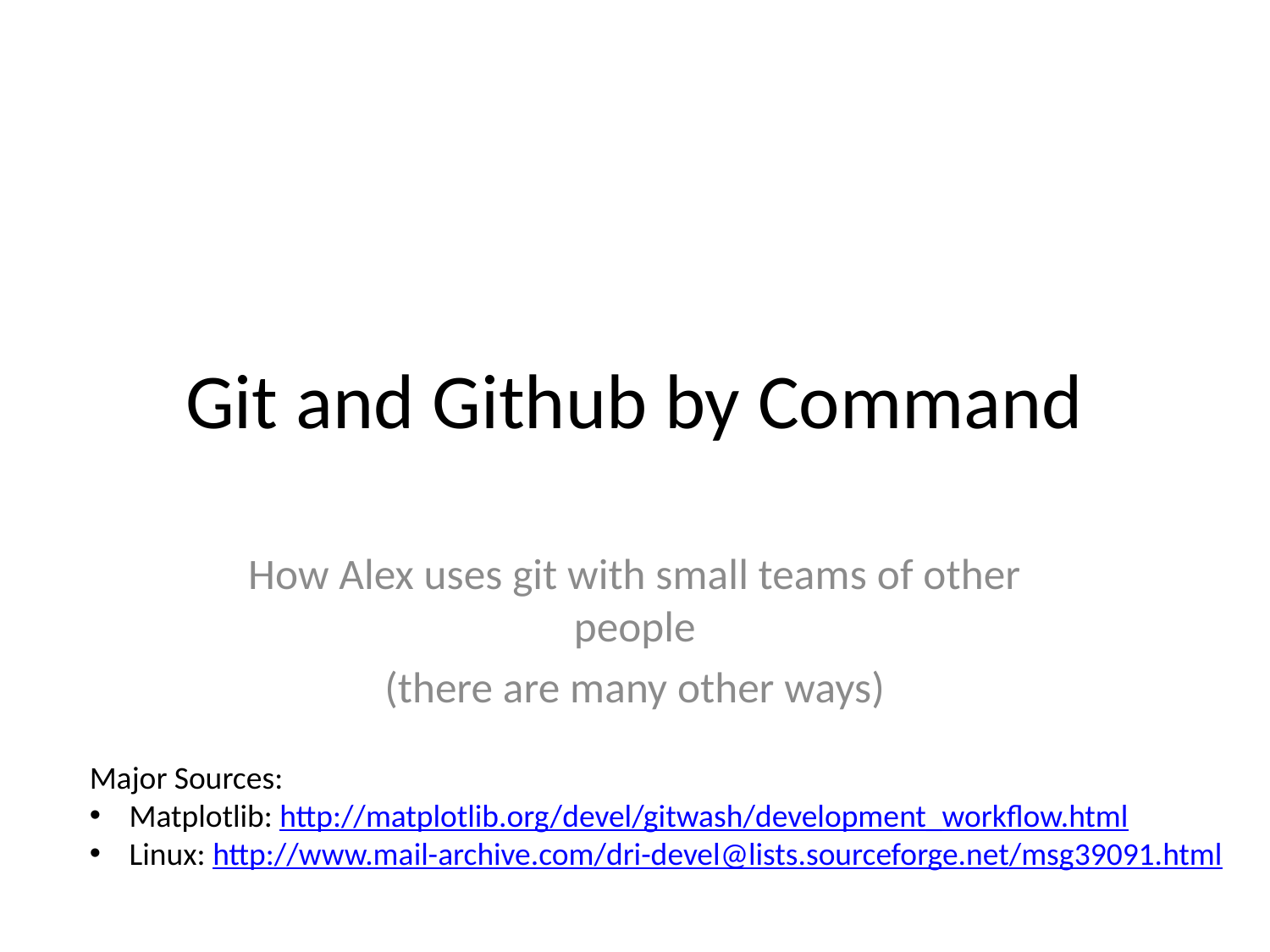

# Git and Github by Command
How Alex uses git with small teams of other people
(there are many other ways)

Major Sources:
Matplotlib: http://matplotlib.org/devel/gitwash/development_workflow.html
Linux: http://www.mail-archive.com/dri-devel@lists.sourceforge.net/msg39091.html